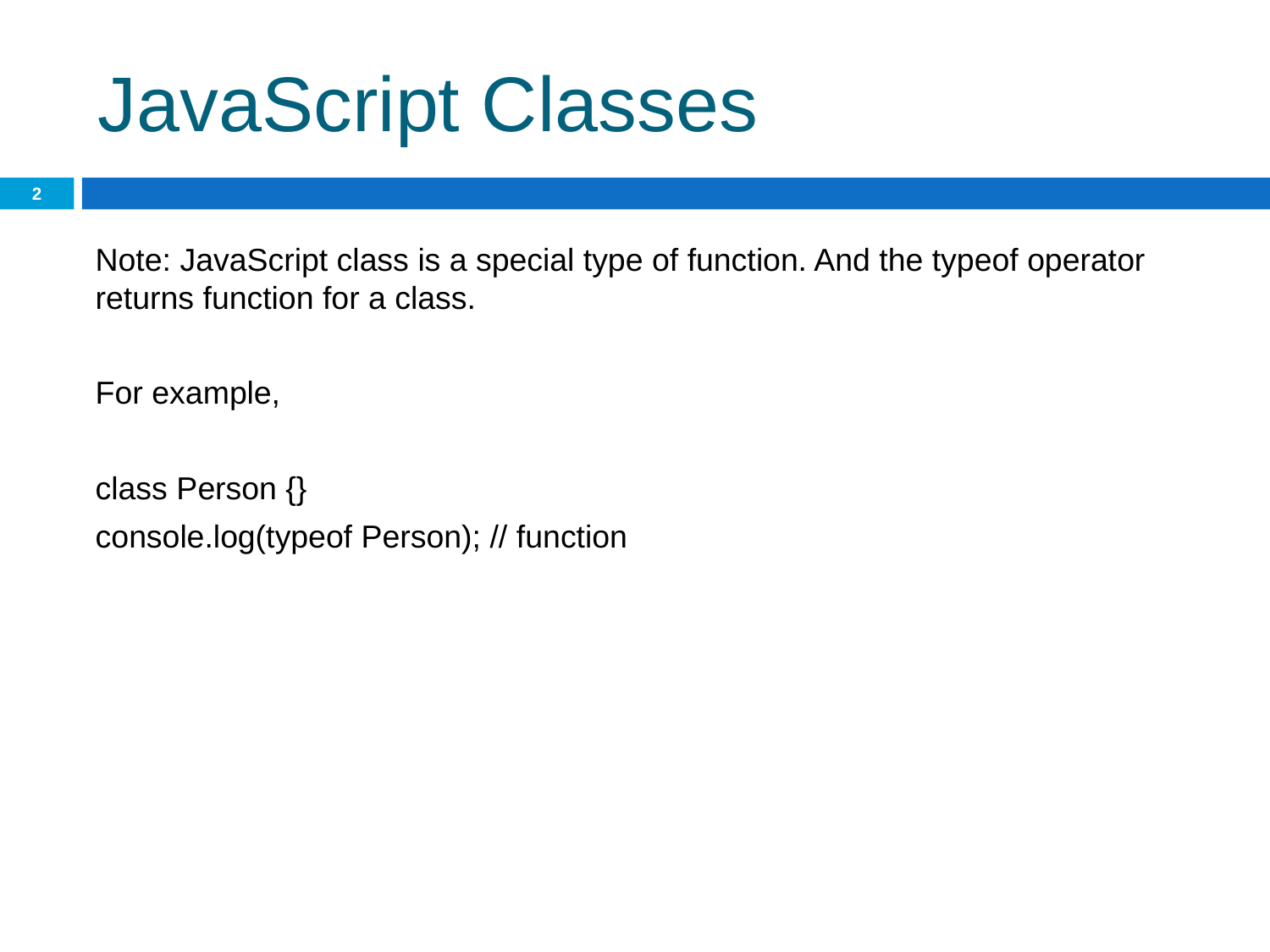

# JavaScript Classes
2
Note: JavaScript class is a special type of function. And the typeof operator returns function for a class.

For example,

class Person {}
console.log(typeof Person); // function